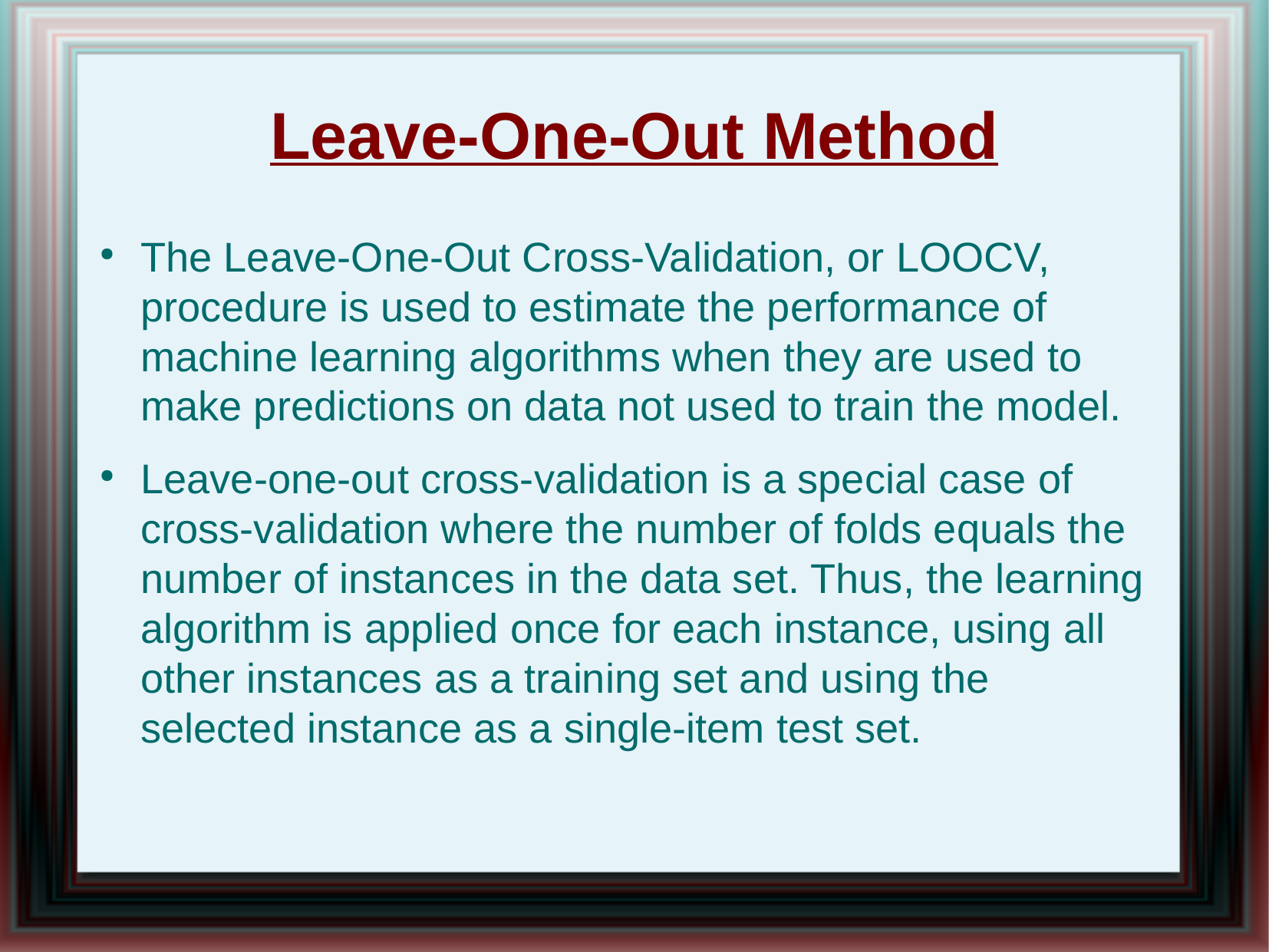

Leave-One-Out Method
The Leave-One-Out Cross-Validation, or LOOCV, procedure is used to estimate the performance of machine learning algorithms when they are used to make predictions on data not used to train the model.
Leave-one-out cross-validation is a special case of cross-validation where the number of folds equals the number of instances in the data set. Thus, the learning algorithm is applied once for each instance, using all other instances as a training set and using the selected instance as a single-item test set.